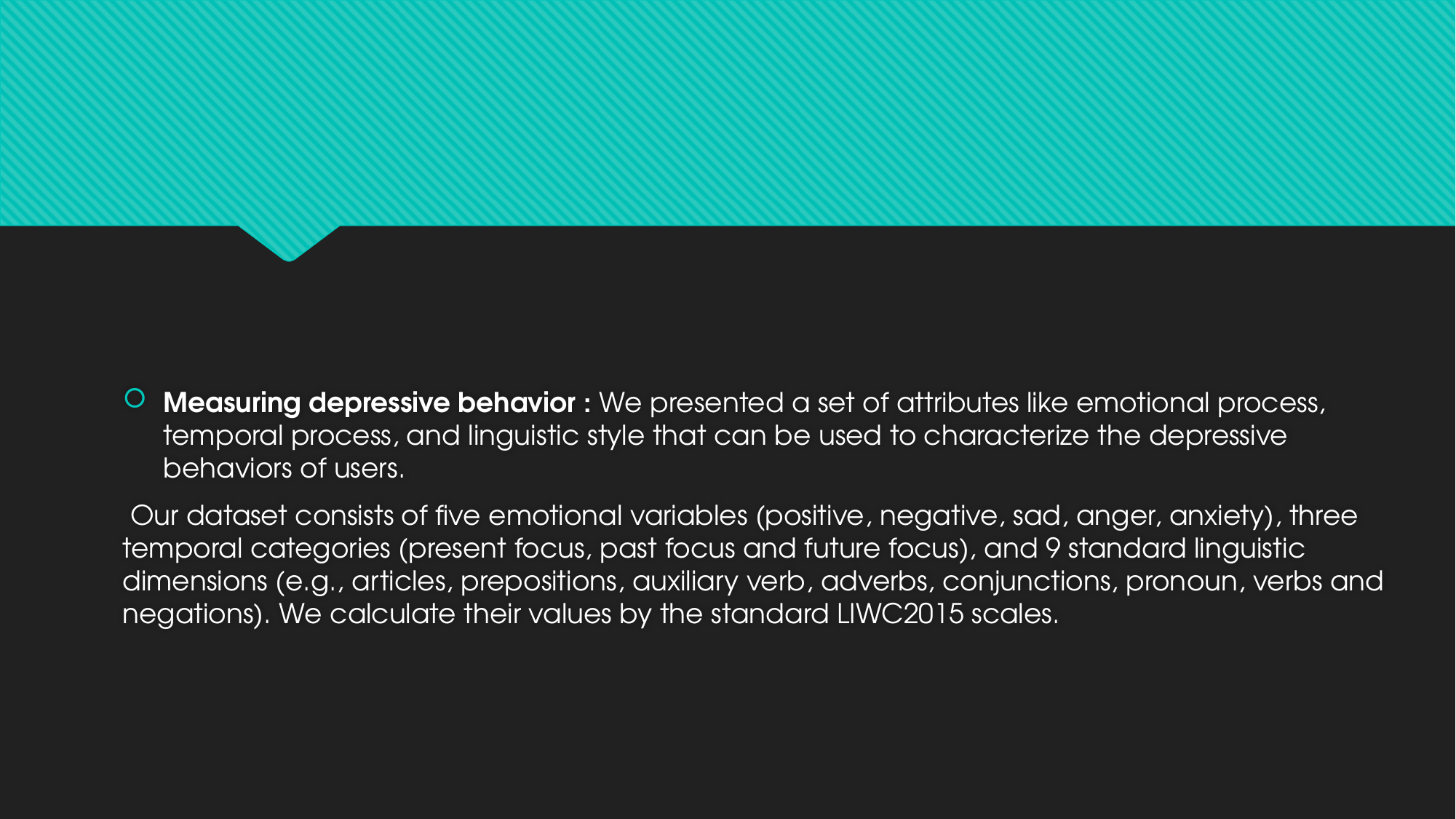

#
Measuring depressive behavior : We presented a set of attributes like emotional process, temporal process, and linguistic style that can be used to characterize the depressive behaviors of users.
 Our dataset consists of five emotional variables (positive, negative, sad, anger, anxiety), three temporal categories (present focus, past focus and future focus), and 9 standard linguistic dimensions (e.g., articles, prepositions, auxiliary verb, adverbs, conjunctions, pronoun, verbs and negations). We calculate their values by the standard LIWC2015 scales.